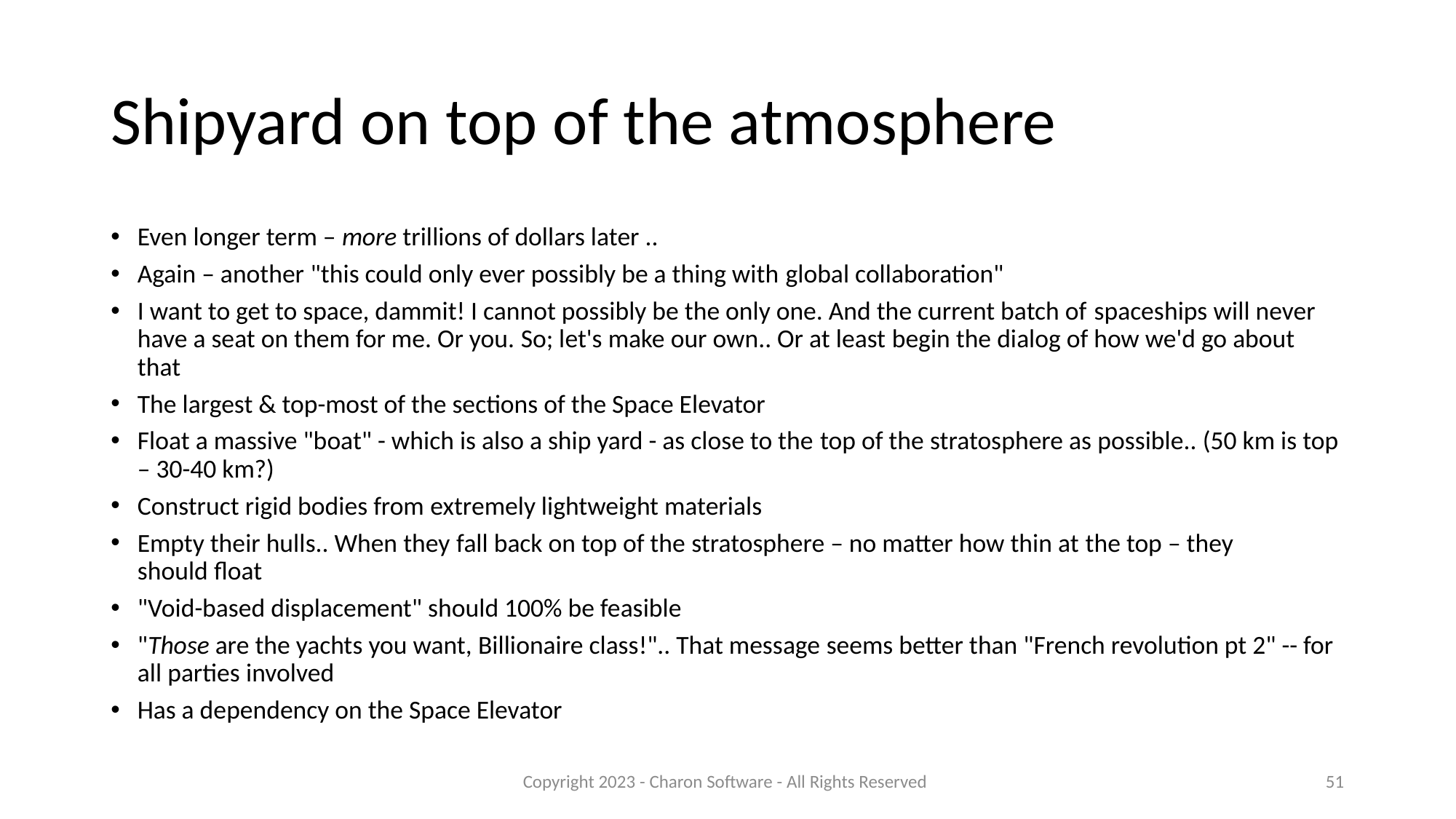

# Shipyard on top of the atmosphere
Even longer term – more trillions of dollars later ..
Again – another "this could only ever possibly be a thing with global collaboration"
I want to get to space, dammit! I cannot possibly be the only one. And the current batch of spaceships will never have a seat on them for me. Or you. So; let's make our own.. Or at least begin the dialog of how we'd go about that
The largest & top-most of the sections of the Space Elevator
Float a massive "boat" - which is also a ship yard - as close to the top of the stratosphere as possible.. (50 km is top – 30-40 km?)
Construct rigid bodies from extremely lightweight materials
Empty their hulls.. When they fall back on top of the stratosphere – no matter how thin at the top – they should float
"Void-based displacement" should 100% be feasible
"Those are the yachts you want, Billionaire class!".. That message seems better than "French revolution pt 2" -- for all parties involved
Has a dependency on the Space Elevator
Copyright 2023 - Charon Software - All Rights Reserved
51